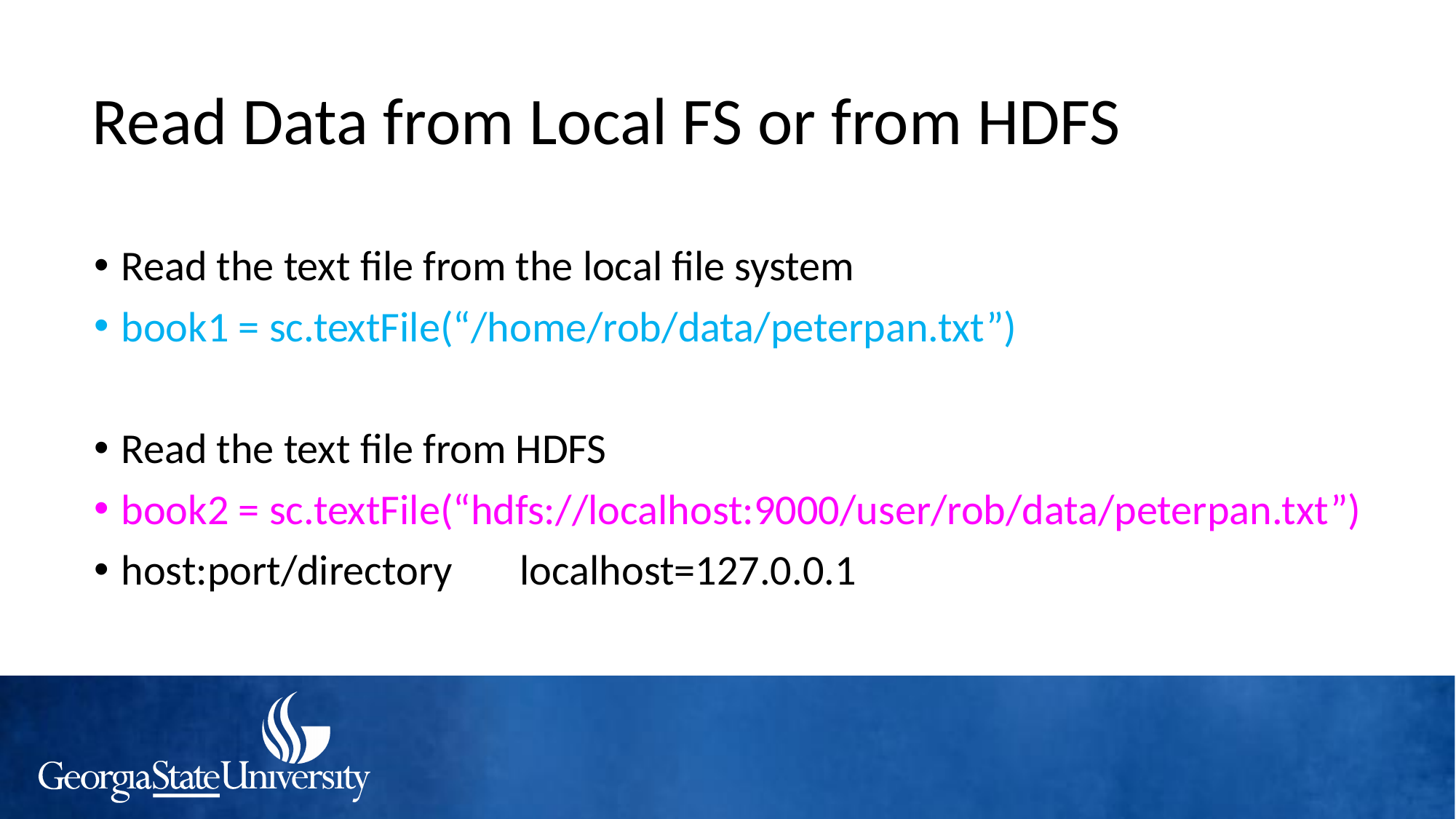

# Read Data from Local FS or from HDFS
Read the text file from the local file system
book1 = sc.textFile(“/home/rob/data/peterpan.txt”)

Read the text file from HDFS
book2 = sc.textFile(“hdfs://localhost:9000/user/rob/data/peterpan.txt”)
host:port/directory       localhost=127.0.0.1